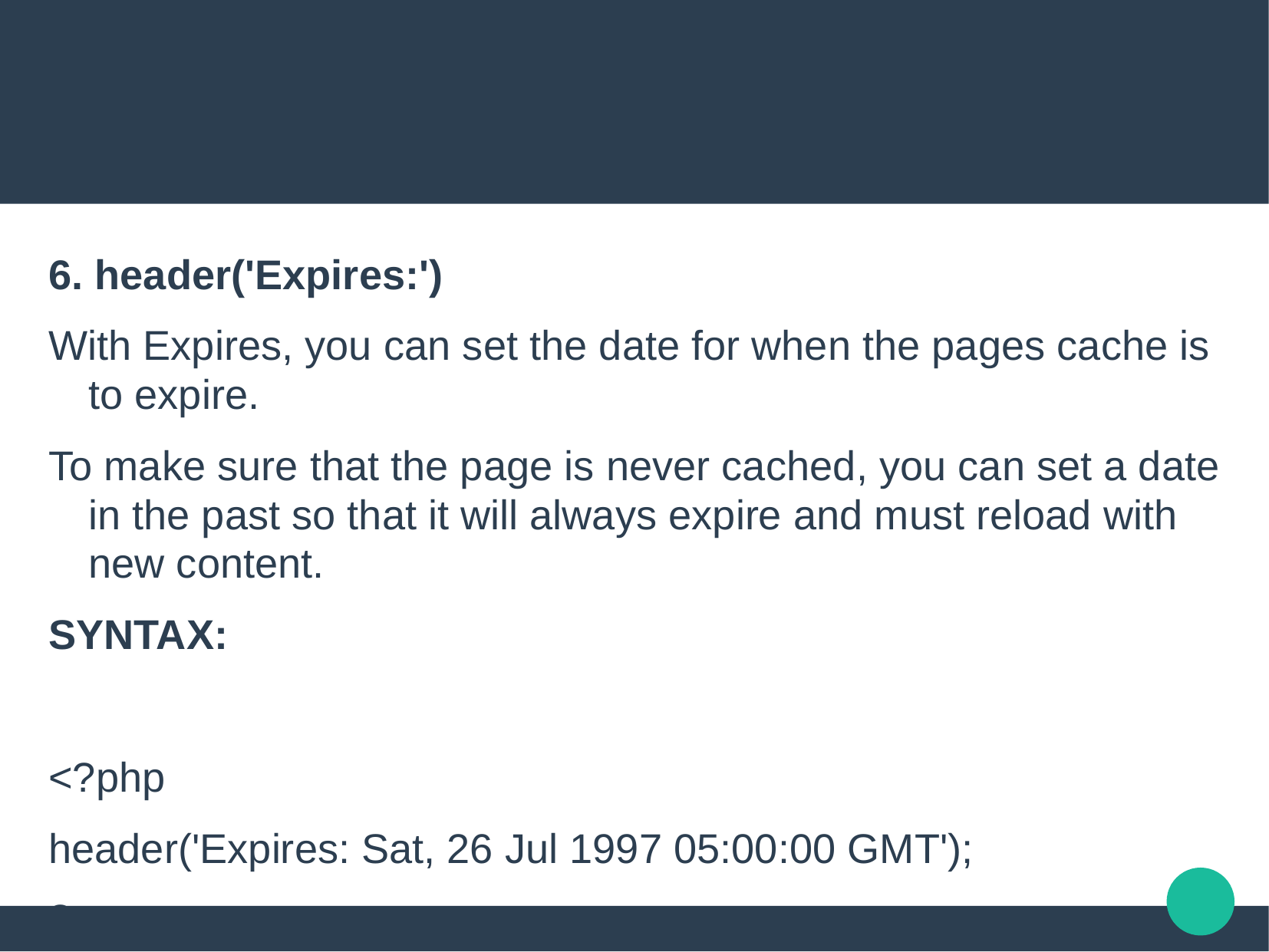

#
6. header('Expires:')
With Expires, you can set the date for when the pages cache is to expire.
To make sure that the page is never cached, you can set a date in the past so that it will always expire and must reload with new content.
SYNTAX:

<?php
header('Expires: Sat, 26 Jul 1997 05:00:00 GMT');
?>